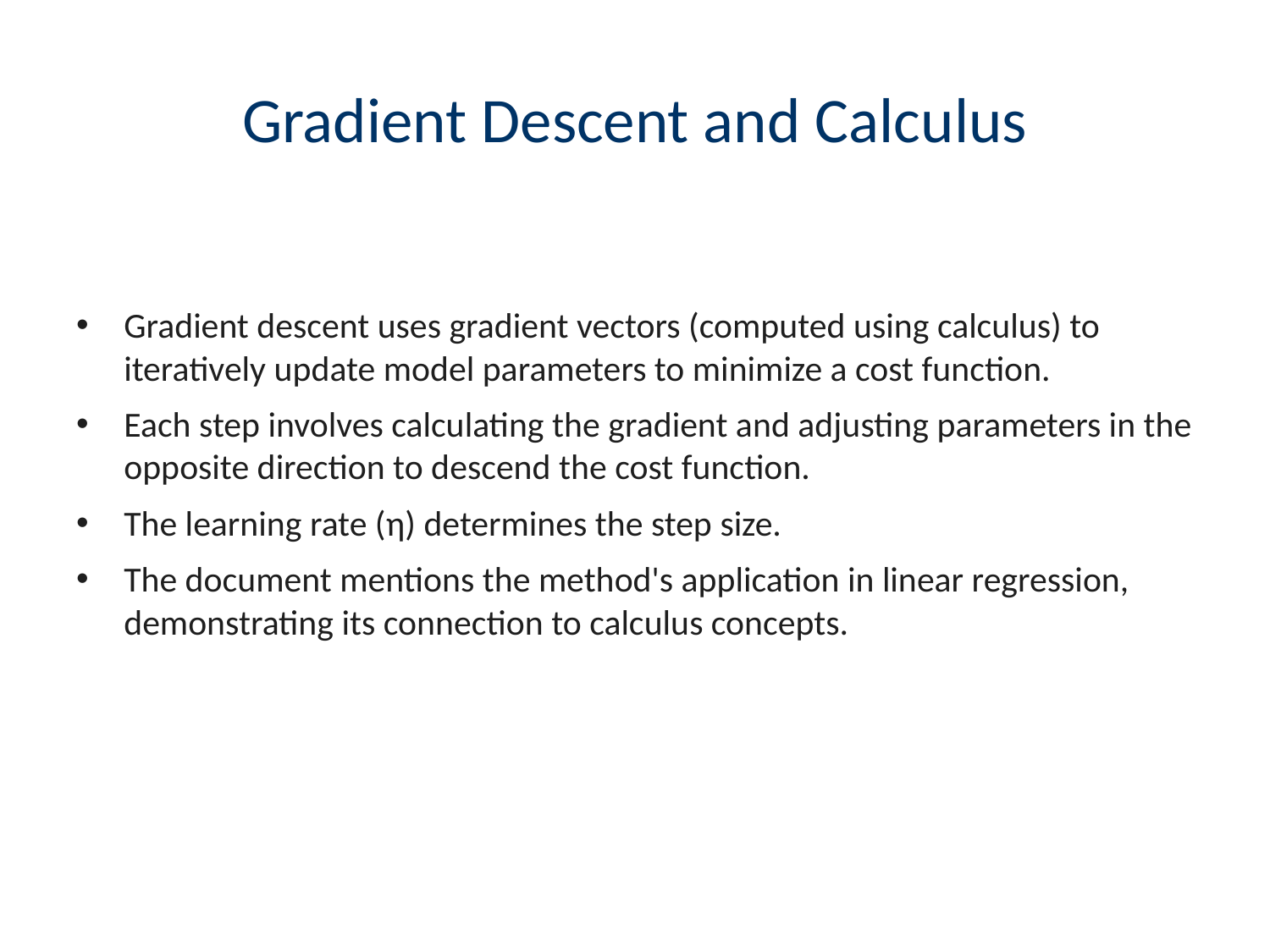

# Gradient Descent and Calculus

Gradient descent uses gradient vectors (computed using calculus) to iteratively update model parameters to minimize a cost function.
Each step involves calculating the gradient and adjusting parameters in the opposite direction to descend the cost function.
The learning rate (η) determines the step size.
The document mentions the method's application in linear regression, demonstrating its connection to calculus concepts.